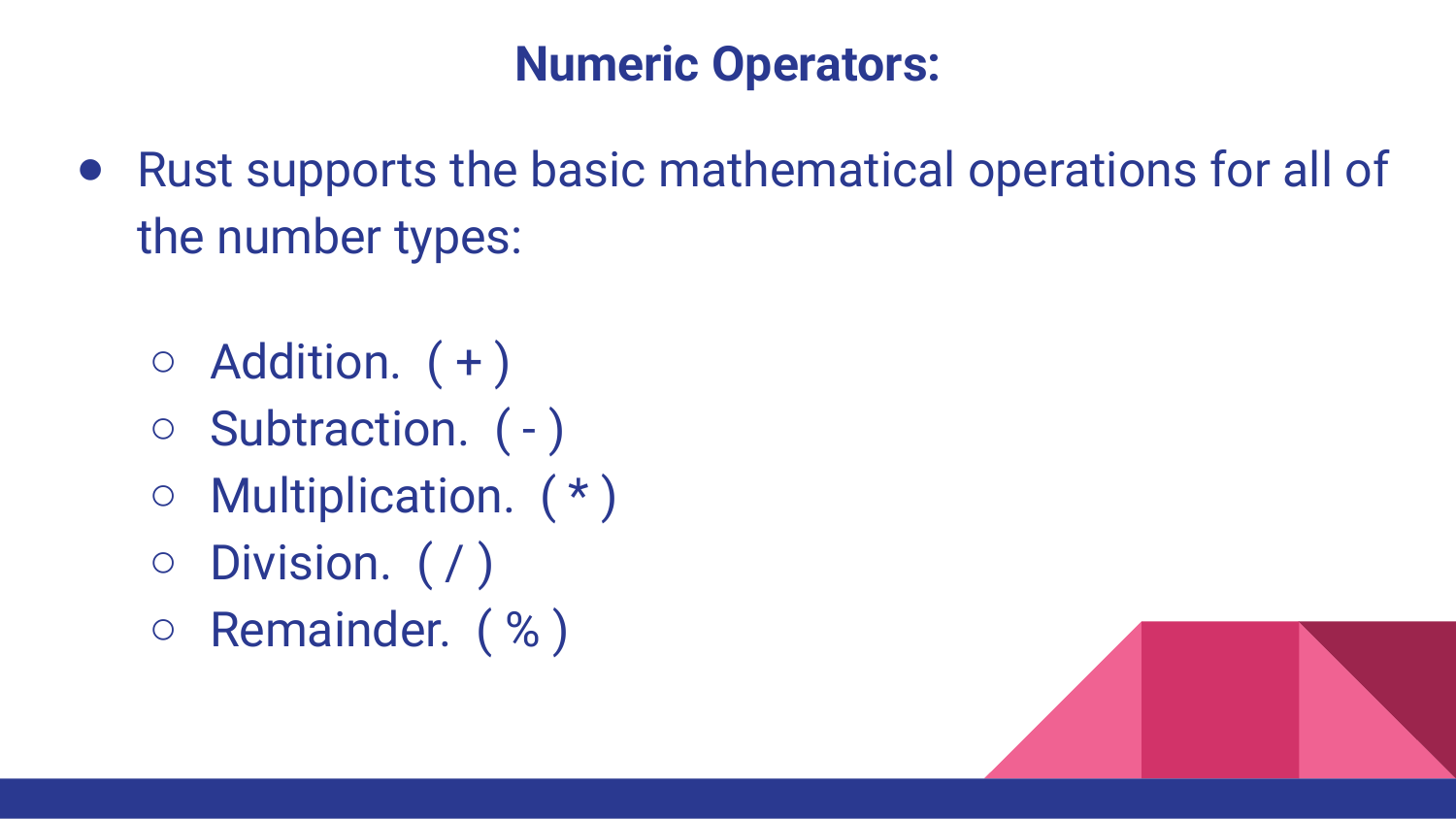

# Numeric Operators:
Rust supports the basic mathematical operations for all of the number types:
Addition.  ( + )
Subtraction.  ( - )
Multiplication.  ( * )
Division.  ( / )
Remainder.  ( % )